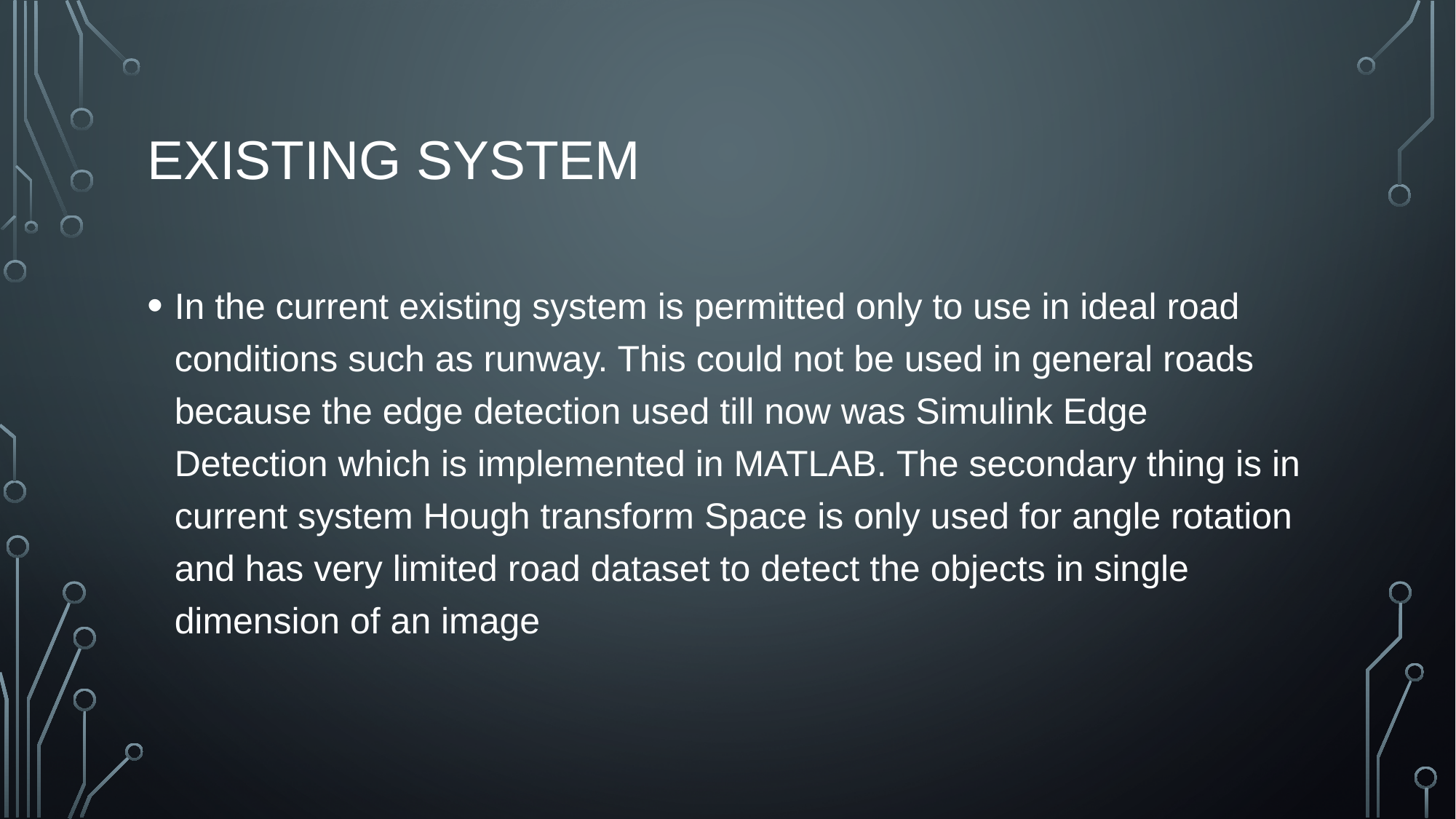

# Existing system
In the current existing system is permitted only to use in ideal road conditions such as runway. This could not be used in general roads because the edge detection used till now was Simulink Edge Detection which is implemented in MATLAB. The secondary thing is in current system Hough transform Space is only used for angle rotation and has very limited road dataset to detect the objects in single dimension of an image